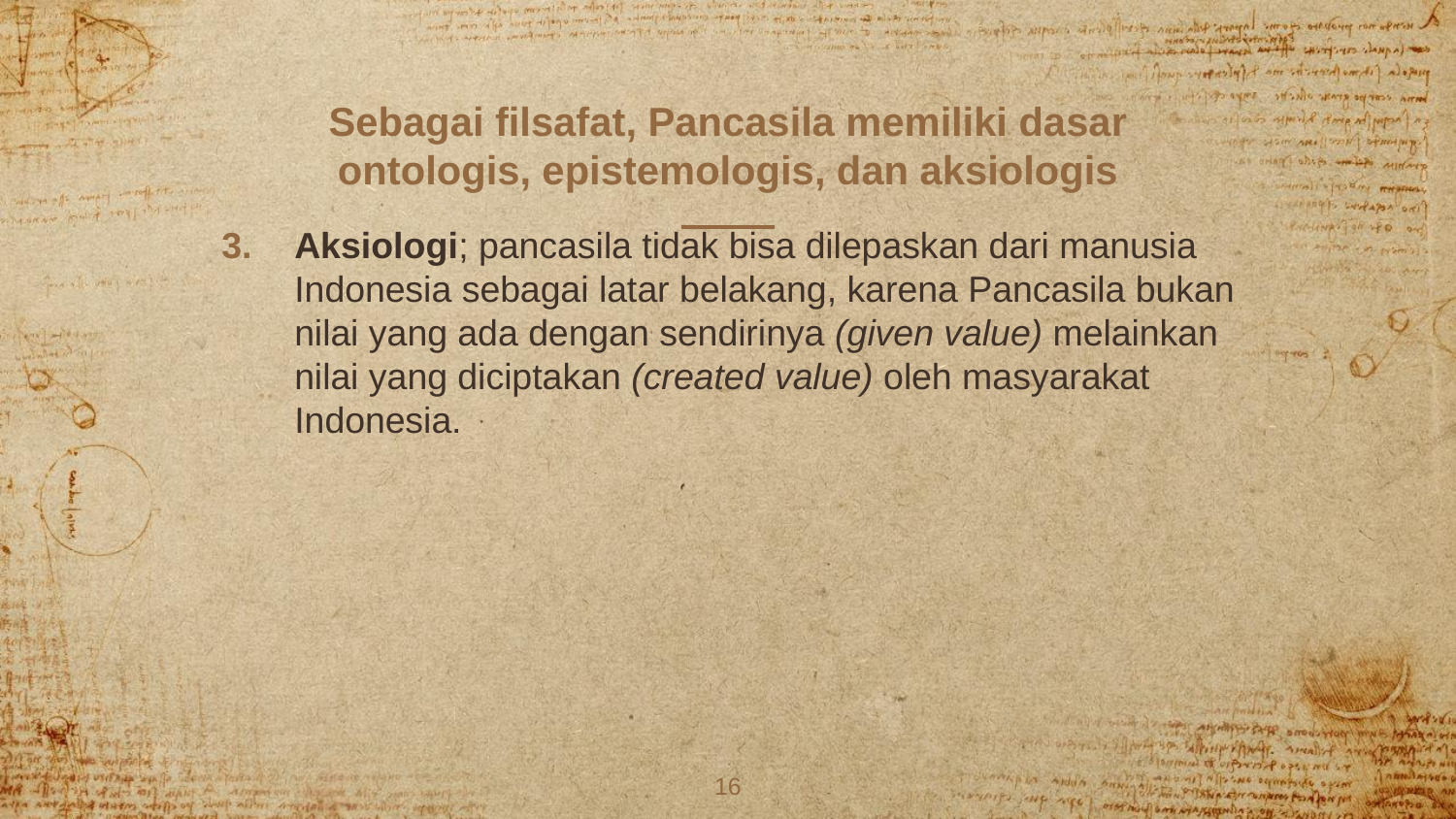

# Sebagai filsafat, Pancasila memiliki dasar ontologis, epistemologis, dan aksiologis
Aksiologi; pancasila tidak bisa dilepaskan dari manusia Indonesia sebagai latar belakang, karena Pancasila bukan nilai yang ada dengan sendirinya (given value) melainkan nilai yang diciptakan (created value) oleh masyarakat Indonesia.

16